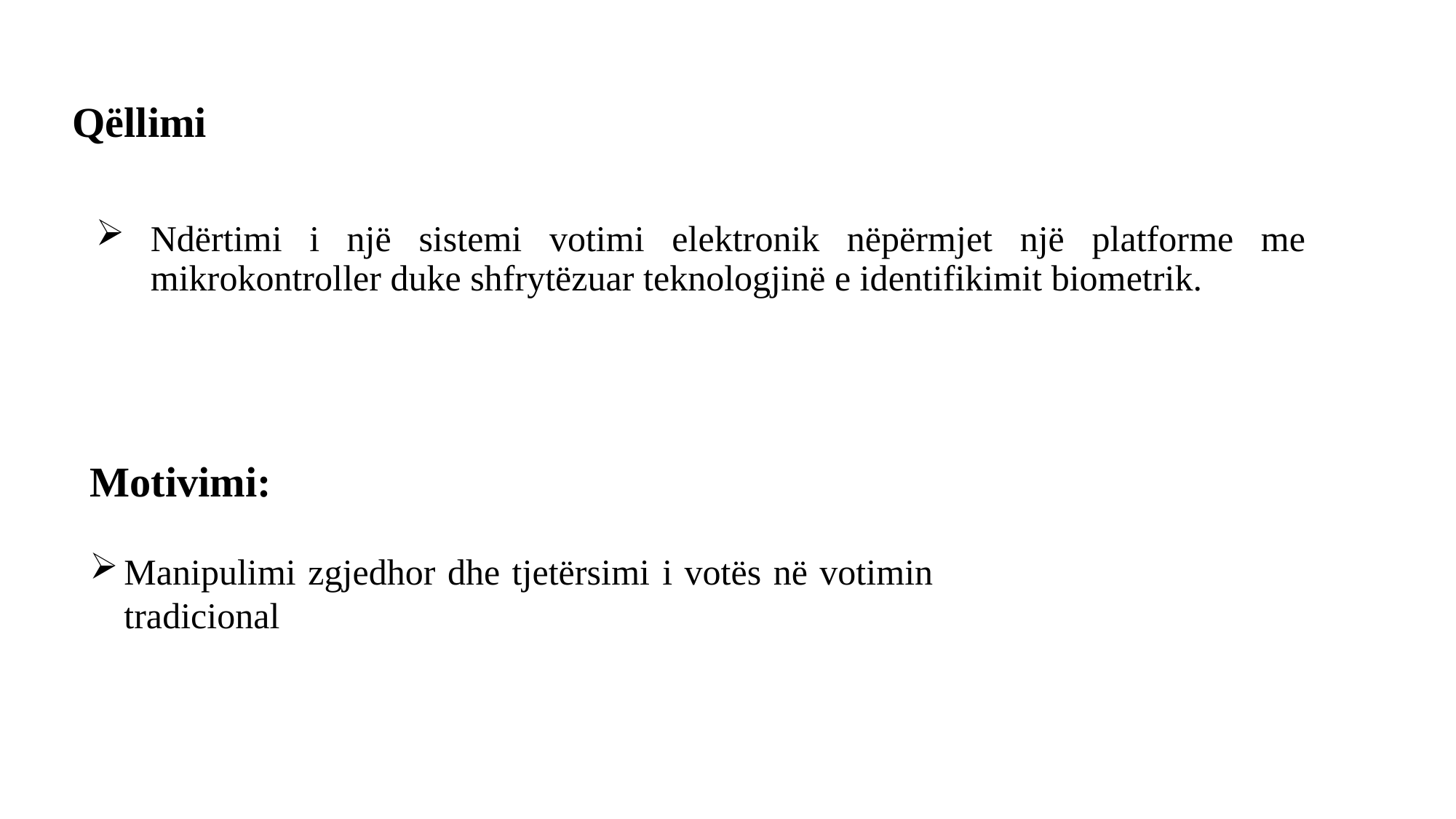

# Qëllimi

Ndërtimi i një sistemi votimi elektronik nëpërmjet një platforme me mikrokontroller duke shfrytëzuar teknologjinë e identifikimit biometrik.

Motivimi:

Manipulimi zgjedhor dhe tjetërsimi i votës në votimin tradicional